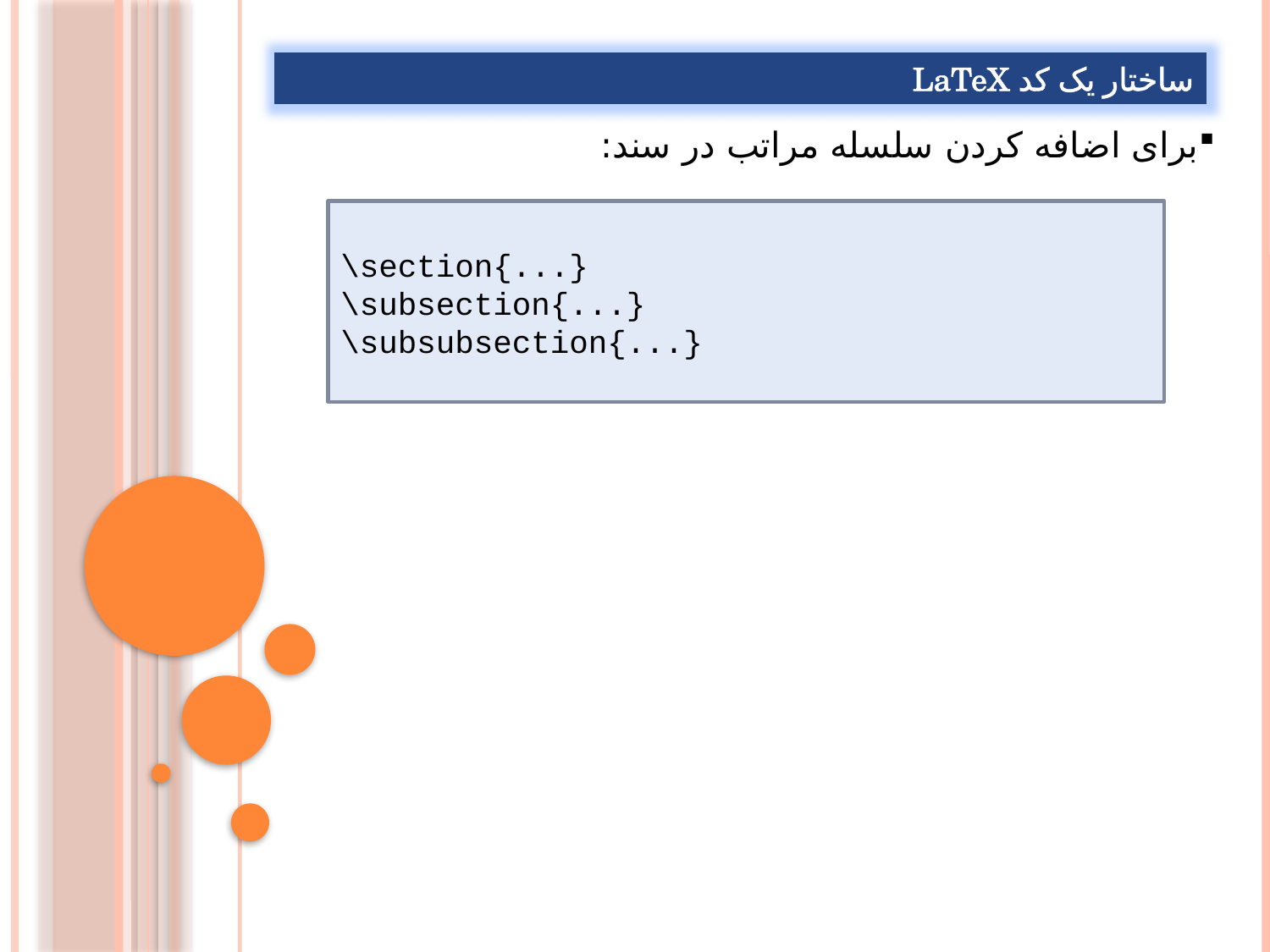

ساختار یک کد LaTeX
برای اضافه کردن سلسله مراتب در سند:

\section{...}
\subsection{...}
\subsubsection{...}